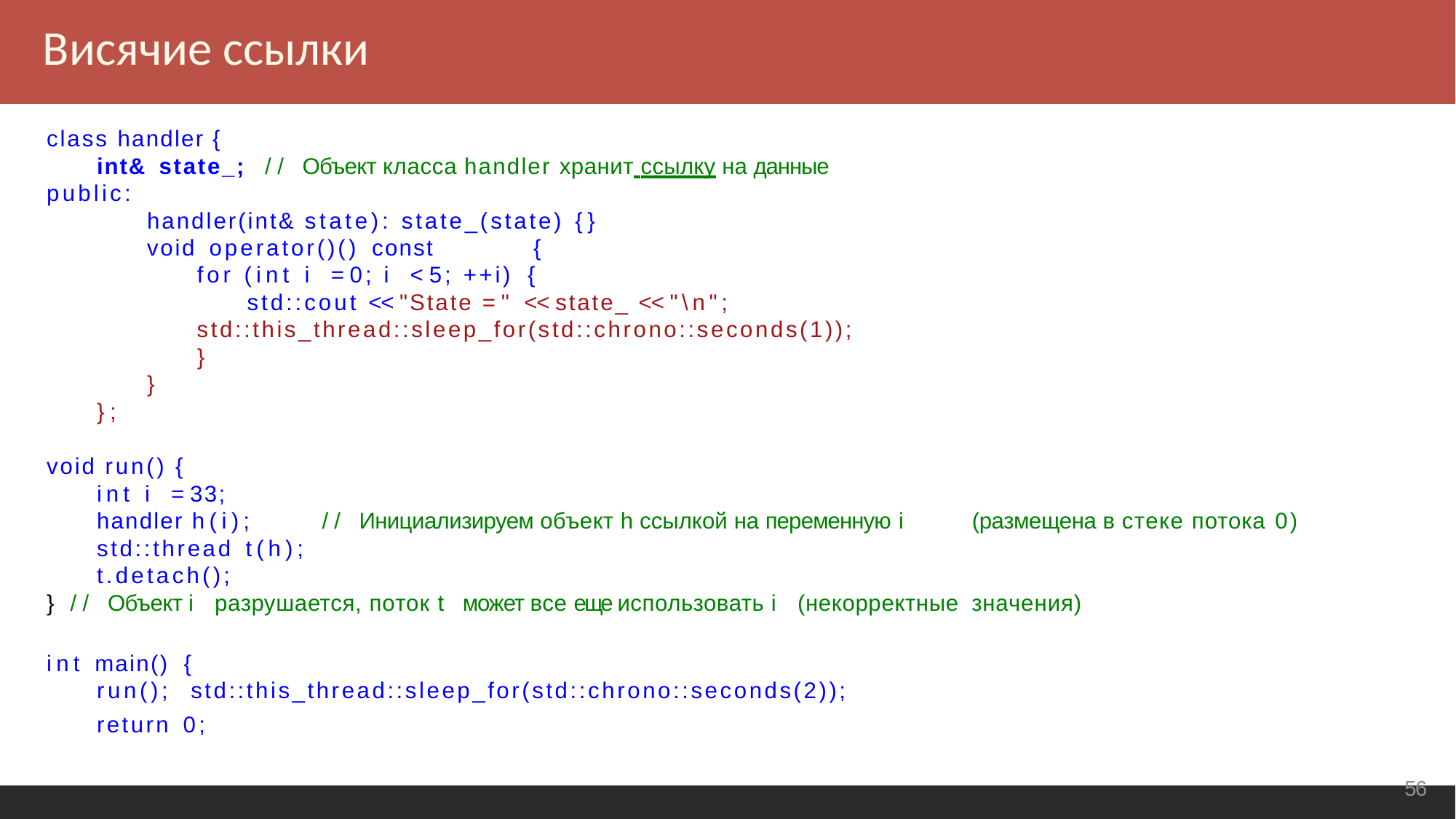

Висячие ссылки
class handler {
int& state_;	// Объект класса handler хранит ссылку на данные  public:
handler(int& state): state_(state) {}
void operator()() const	{
for (int i = 0; i < 5; ++i) {
std::cout << "State = " << state_ << "\n";  std::this_thread::sleep_for(std::chrono::seconds(1));
}
}
};
void run() {
int i = 33;  handler h(i);  std::thread t(h);
t.detach();
// Инициализируем объект h ссылкой на переменную i
(размещена в стеке потока 0)
} // Объект i разрушается, поток t может все еще использовать i (некорректные значения)

int main() {
run();  std::this_thread::sleep_for(std::chrono::seconds(2));
return 0;
56